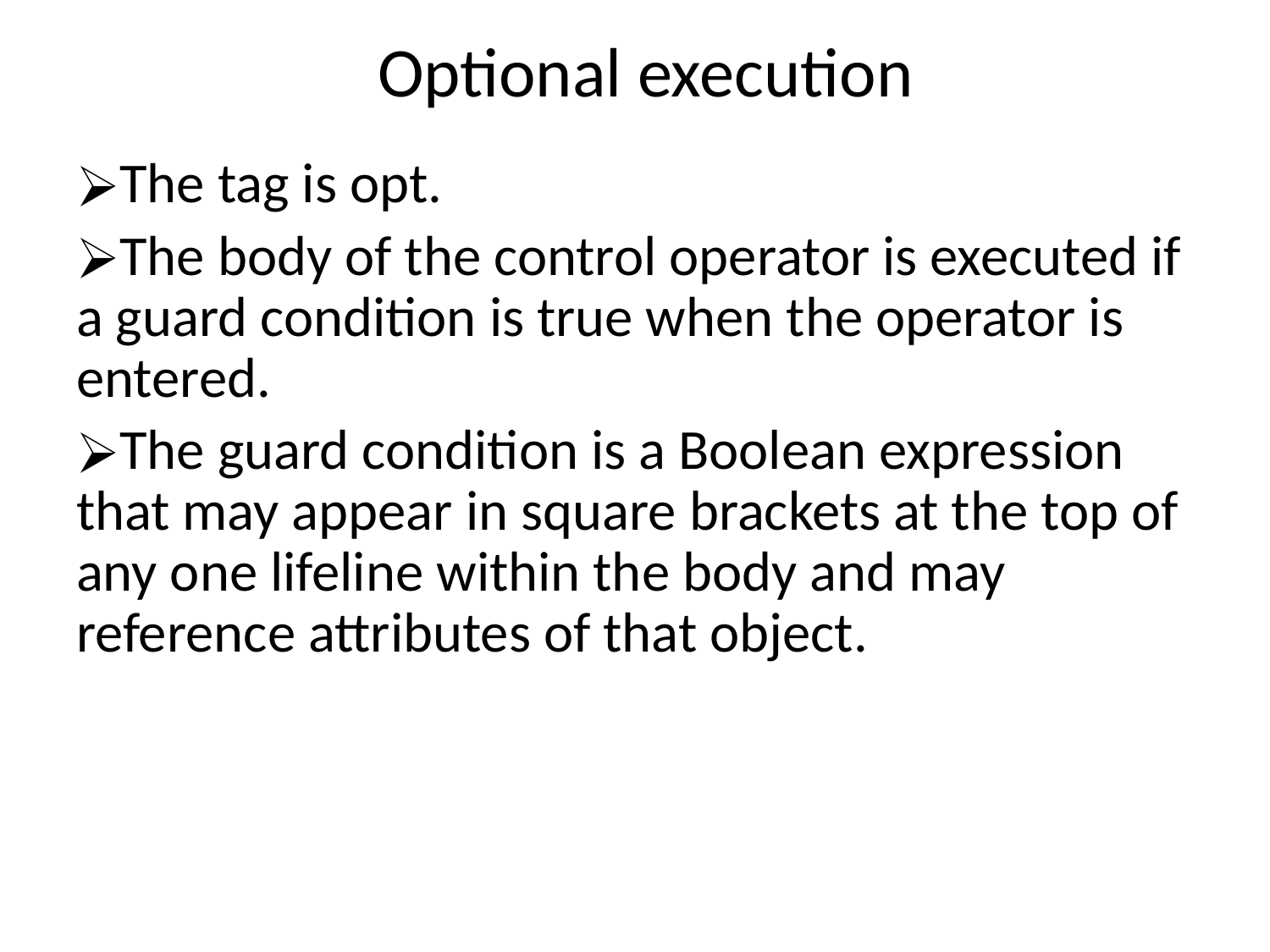

# Optional execution
The tag is opt.
The body of the control operator is executed if a guard condition is true when the operator is entered.
The guard condition is a Boolean expression that may appear in square brackets at the top of any one lifeline within the body and may reference attributes of that object.